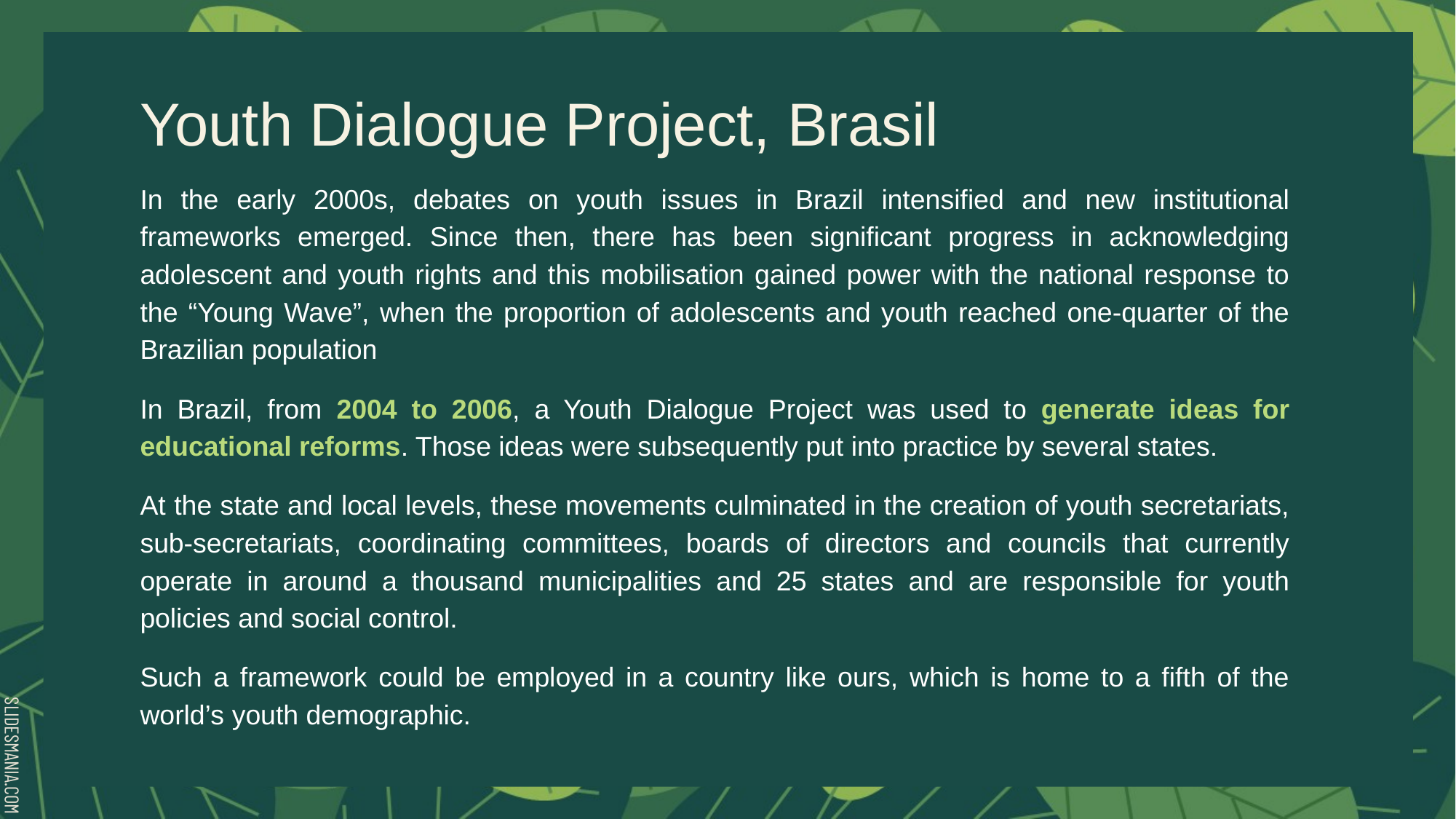

Youth Dialogue Project, Brasil

In the early 2000s, debates on youth issues in Brazil intensified and new institutional frameworks emerged. Since then, there has been significant progress in acknowledging adolescent and youth rights and this mobilisation gained power with the national response to the “Young Wave”, when the proportion of adolescents and youth reached one-quarter of the Brazilian population
In Brazil, from 2004 to 2006, a Youth Dialogue Project was used to generate ideas for educational reforms. Those ideas were subsequently put into practice by several states.
At the state and local levels, these movements culminated in the creation of youth secretariats, sub-secretariats, coordinating committees, boards of directors and councils that currently operate in around a thousand municipalities and 25 states and are responsible for youth policies and social control.
Such a framework could be employed in a country like ours, which is home to a fifth of the world’s youth demographic.